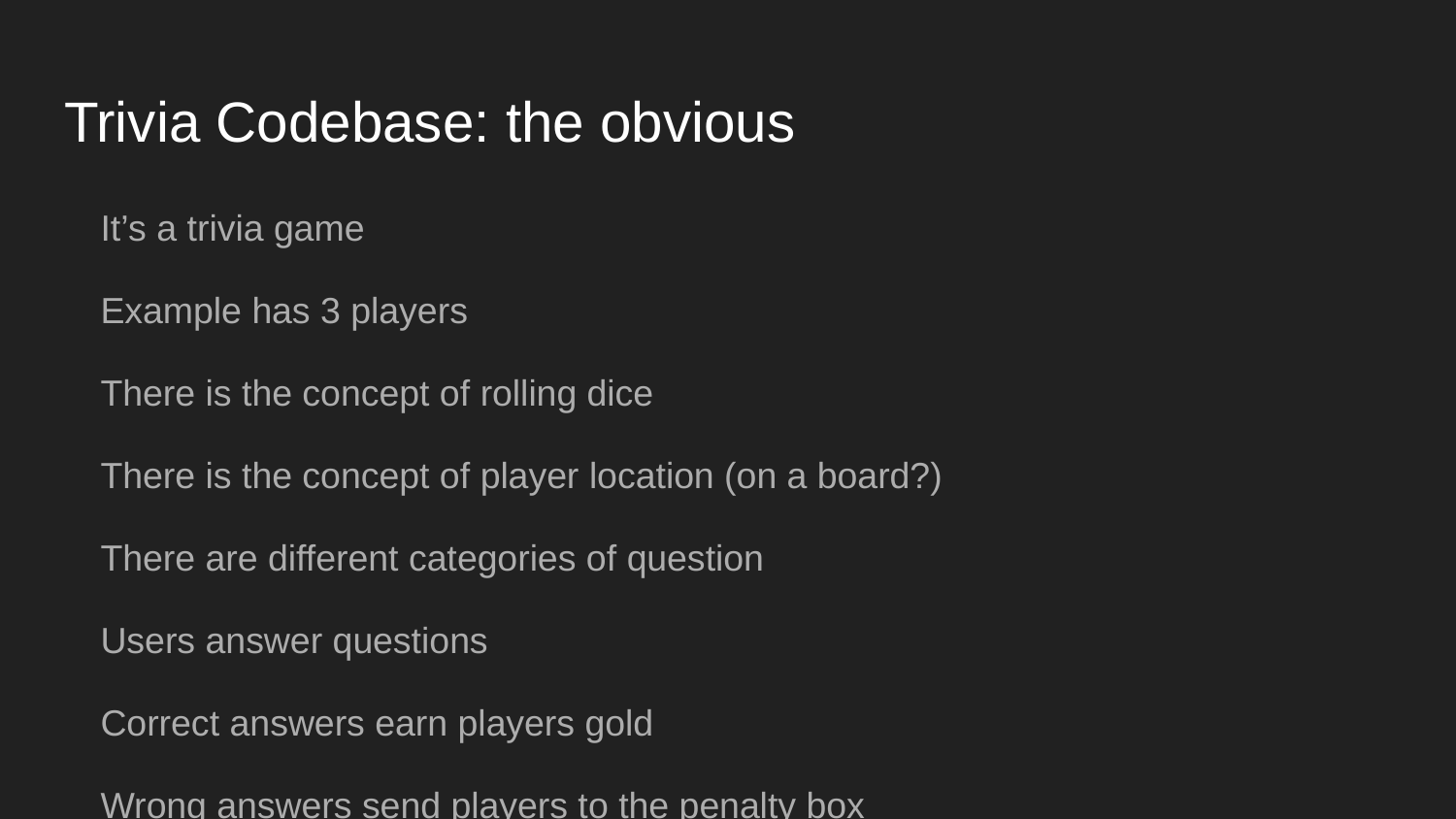

# Trivia Codebase: the obvious
It’s a trivia game
Example has 3 players
There is the concept of rolling dice
There is the concept of player location (on a board?)
There are different categories of question
Users answer questions
Correct answers earn players gold
Wrong answers send players to the penalty box
There is a way for players to get out of the penalty box
It looks like the first user to reach 6 gold coins wins